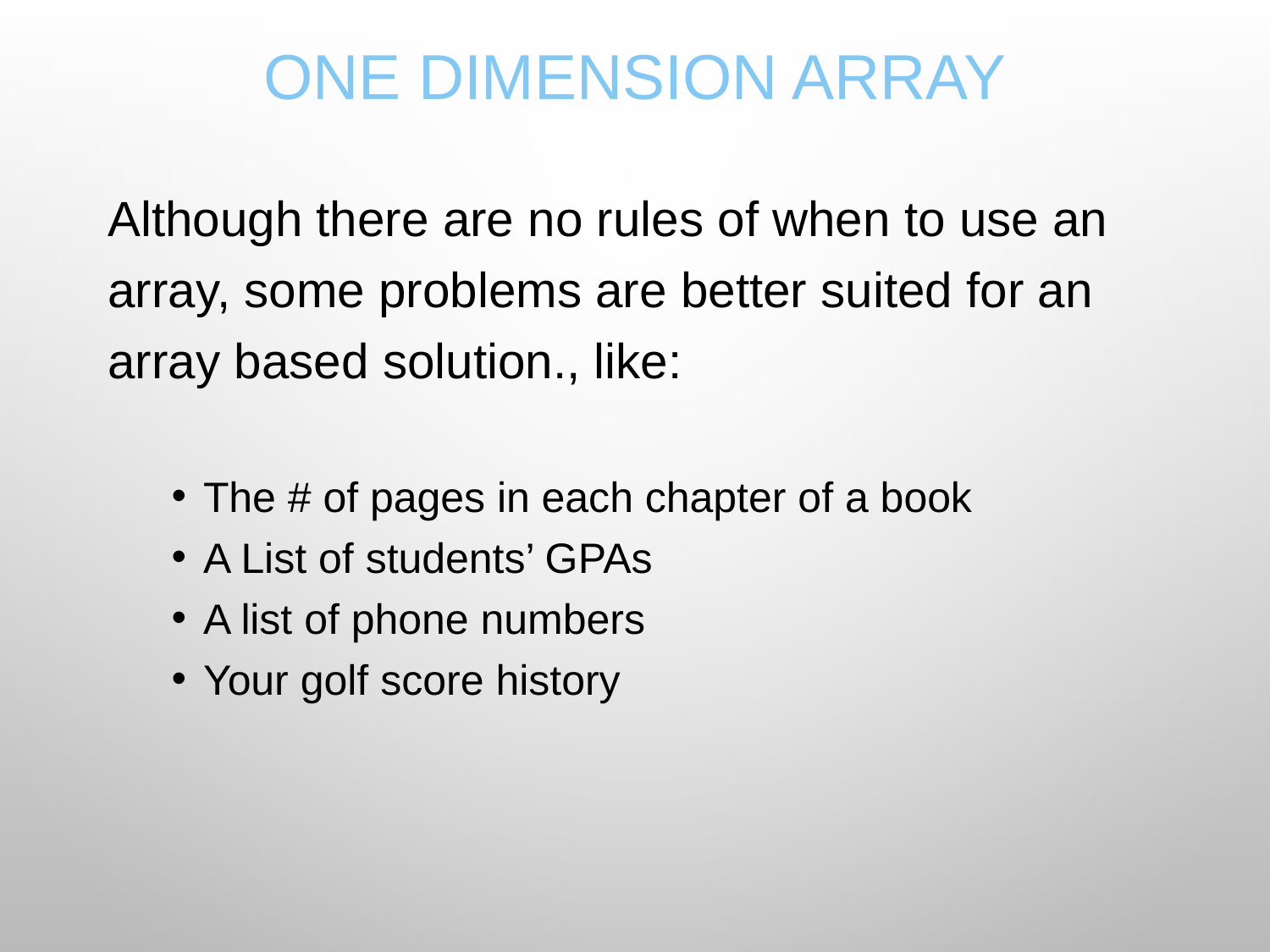

# ONe dimension ArrAy
Although there are no rules of when to use an array, some problems are better suited for an array based solution., like:

The # of pages in each chapter of a book
A List of students’ GPAs
A list of phone numbers
Your golf score history